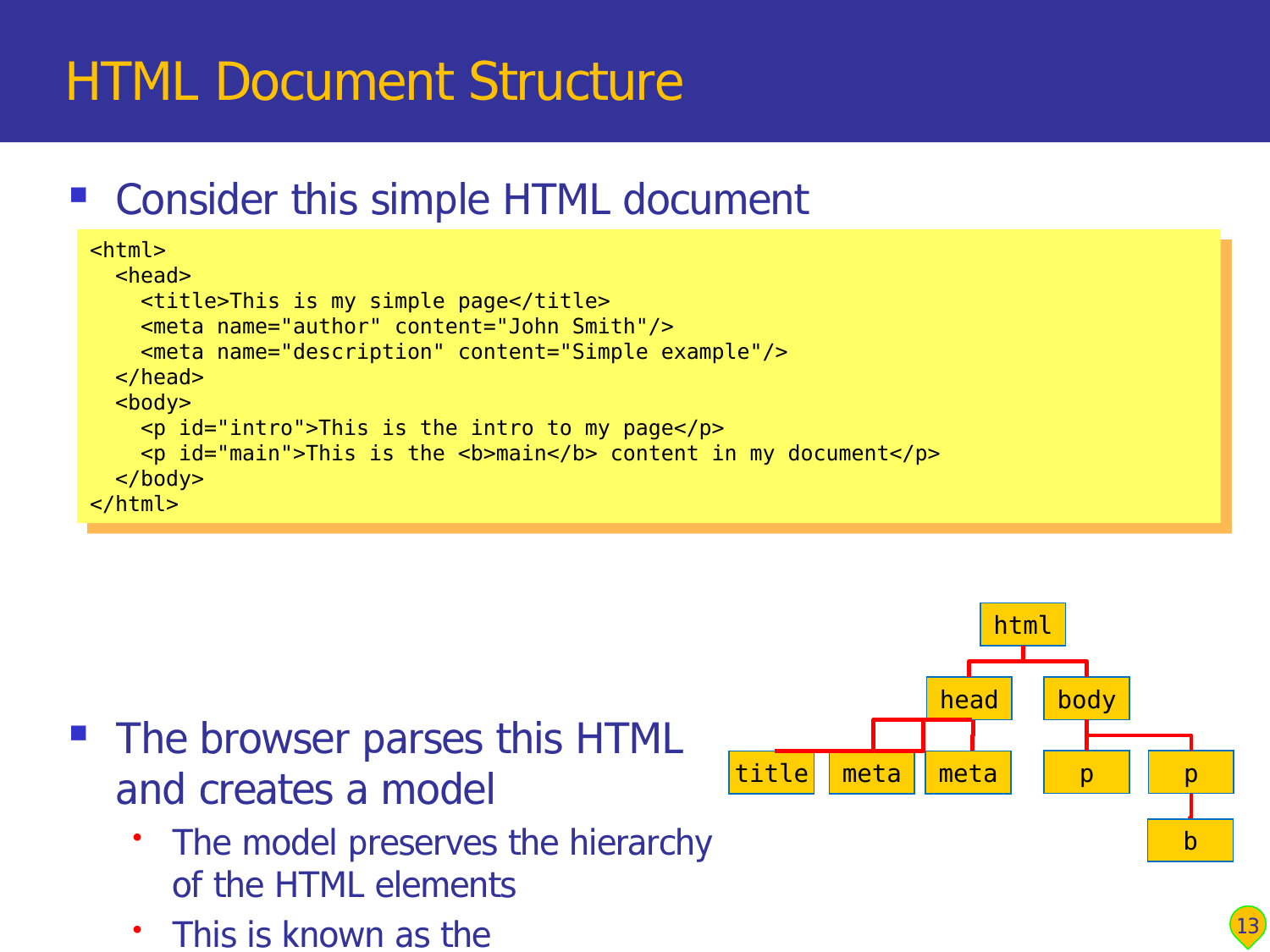

# HTML Document Structure
Consider this simple HTML document

The browser parses this HTML
and creates a model
The model preserves the hierarchy
of the HTML elements
This is known as the
Document Object Model (DOM)
<html>
  <head>
    <title>This is my simple page</title>
    <meta name="author" content="John Smith"/>
    <meta name="description" content="Simple example"/>
  </head>
  <body>
    <p id="intro">This is the intro to my page</p>
    <p id="main">This is the <b>main</b> content in my document</p>
  </body>
</html>
html
head
body
p
p
title
meta
meta
b
13